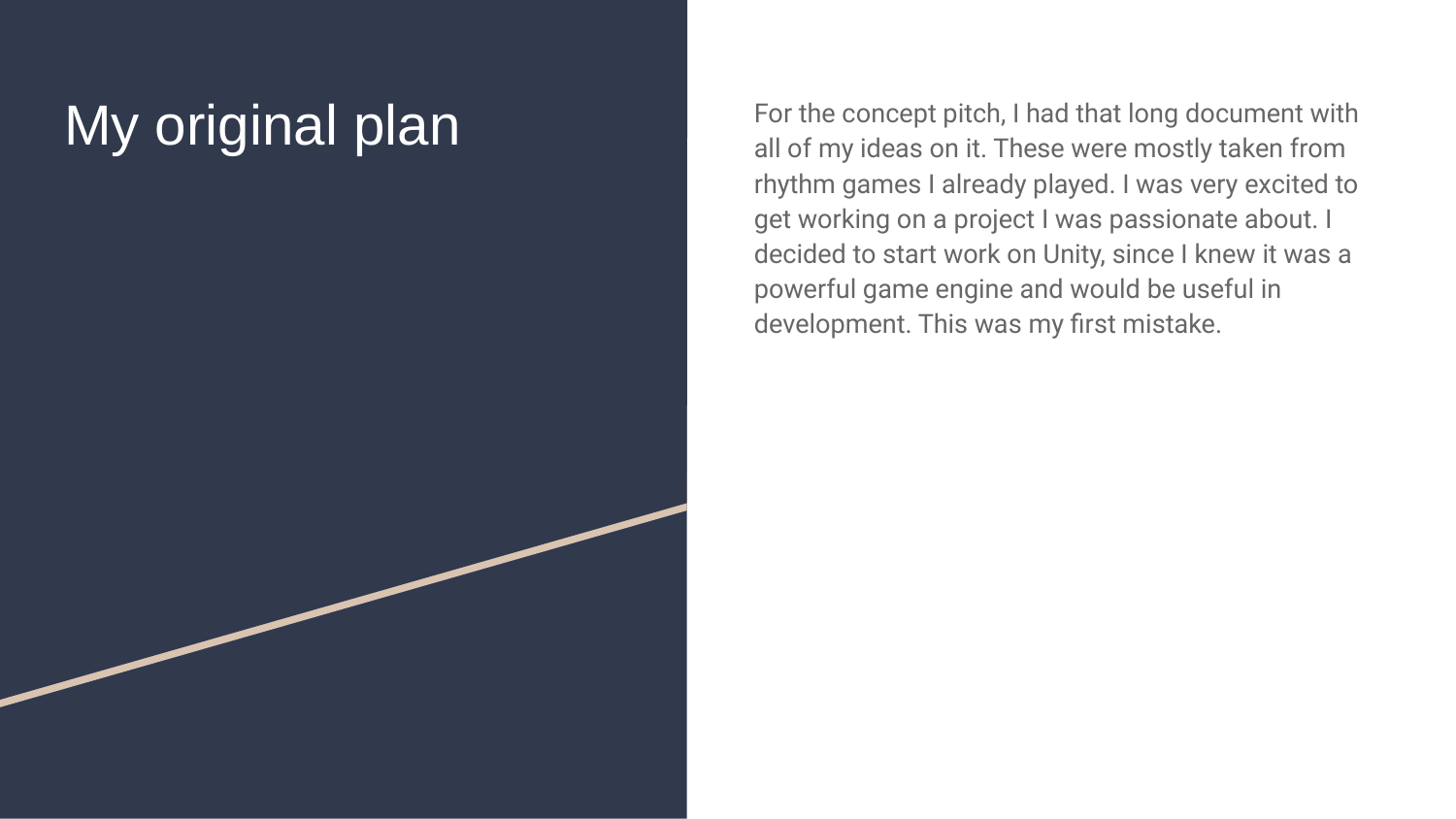

# My original plan
For the concept pitch, I had that long document with all of my ideas on it. These were mostly taken from rhythm games I already played. I was very excited to get working on a project I was passionate about. I decided to start work on Unity, since I knew it was a powerful game engine and would be useful in development. This was my first mistake.